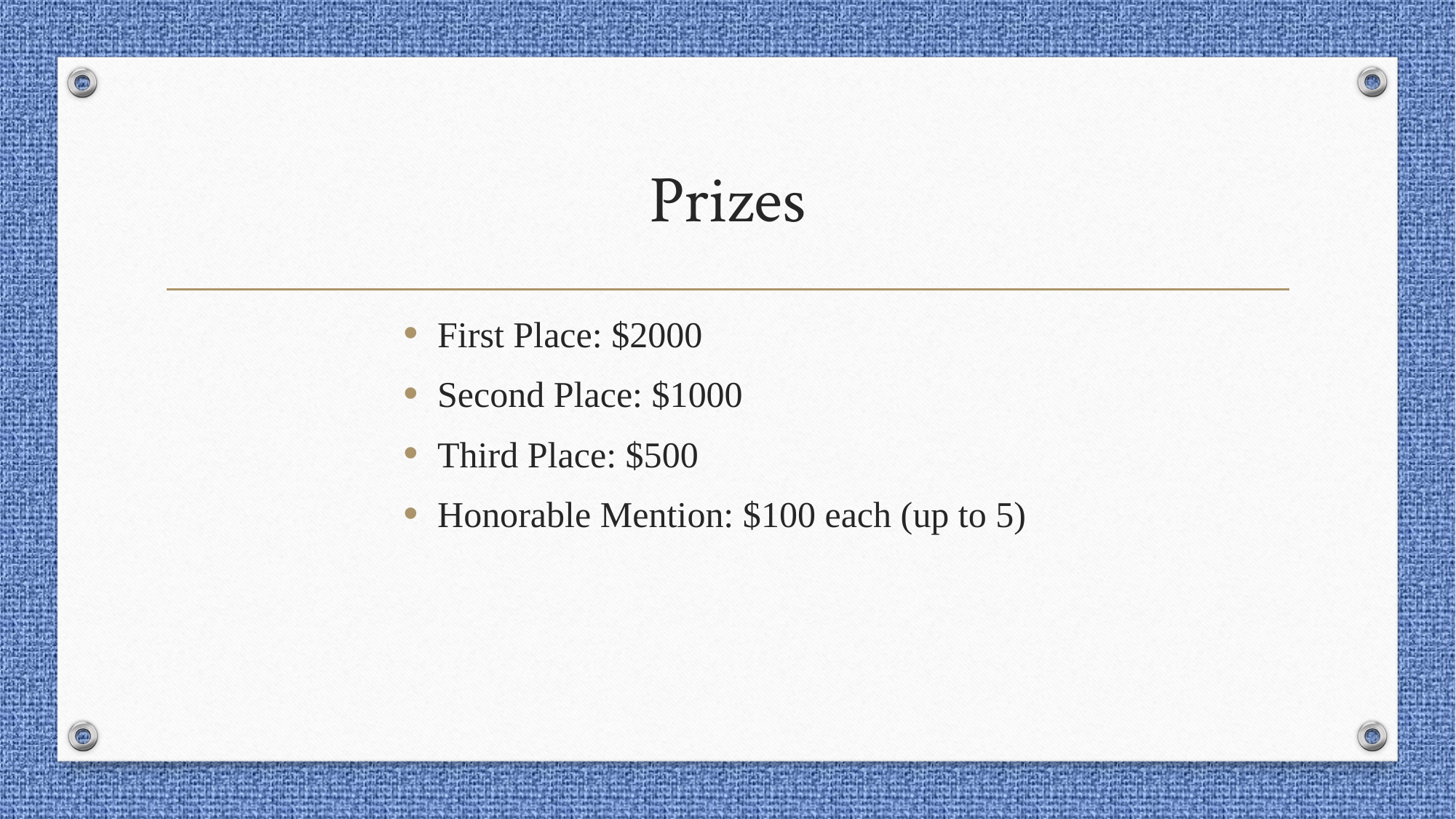

# Prizes
First Place: $2000
Second Place: $1000
Third Place: $500
Honorable Mention: $100 each (up to 5)